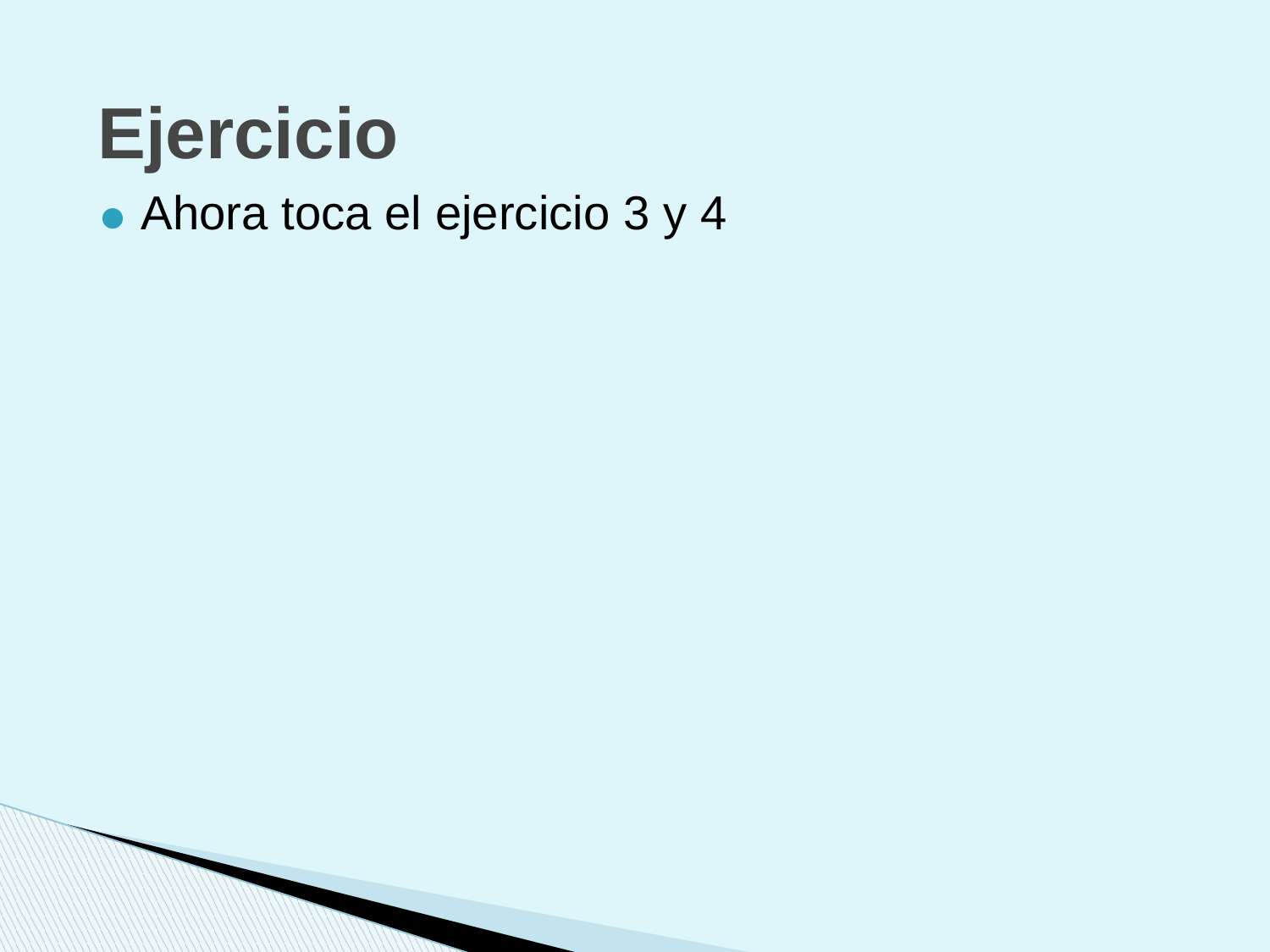

Ejercicio
Ahora toca el ejercicio 3 y 4